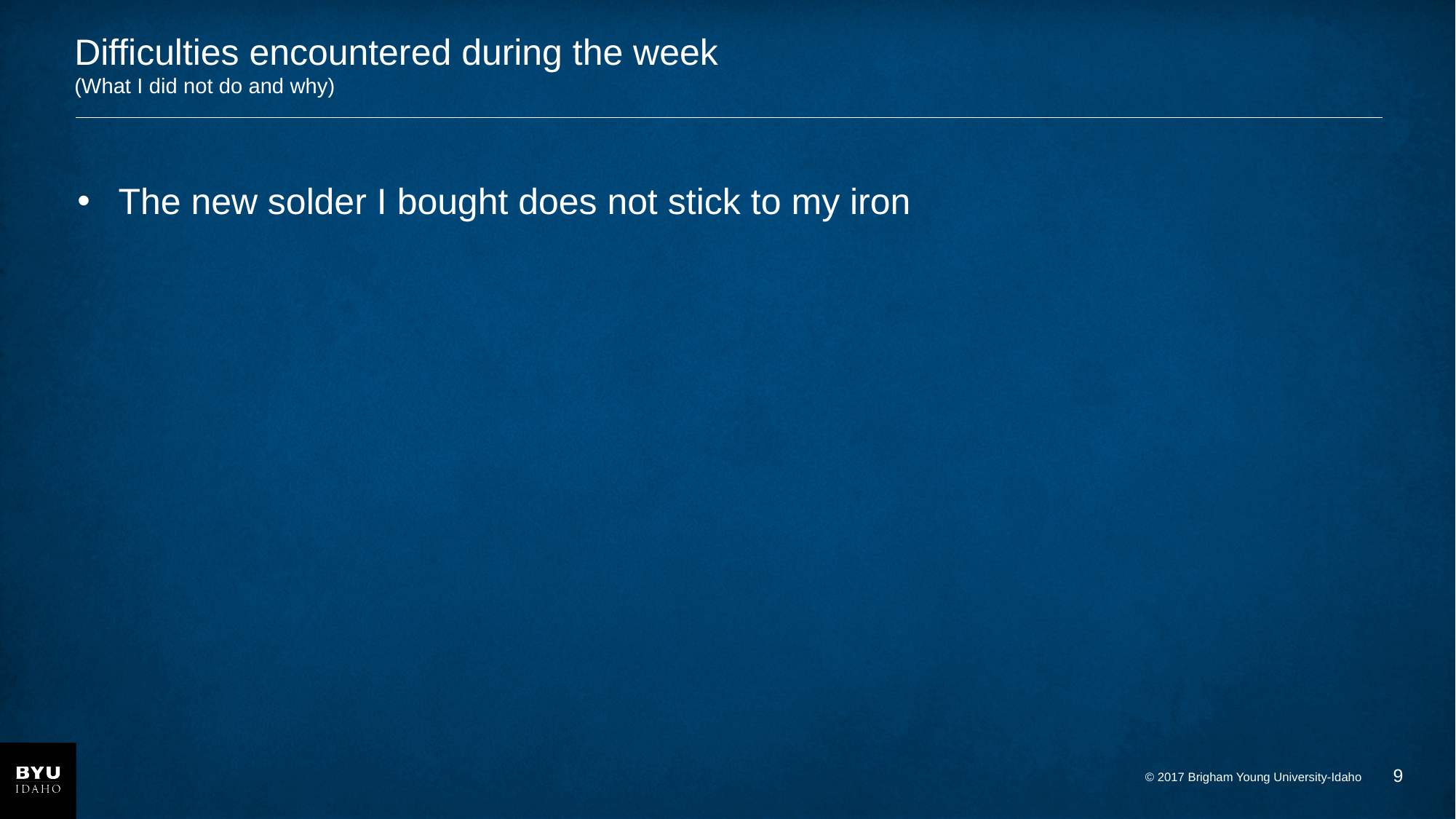

# Difficulties encountered during the week (What I did not do and why)
The new solder I bought does not stick to my iron